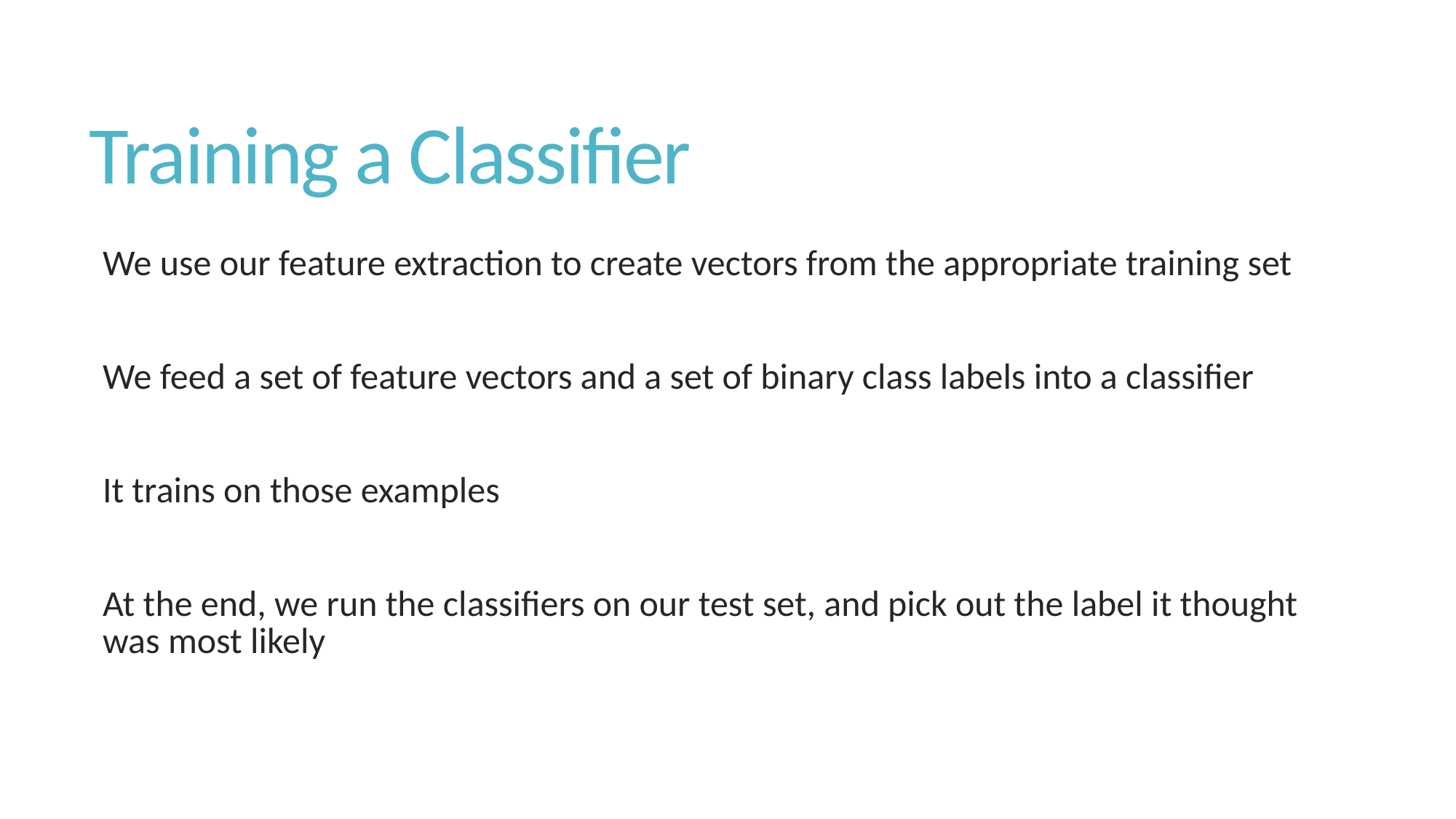

# Training a Classifier
We use our feature extraction to create vectors from the appropriate training set

We feed a set of feature vectors and a set of binary class labels into a classifier

It trains on those examples

At the end, we run the classifiers on our test set, and pick out the label it thought was most likely